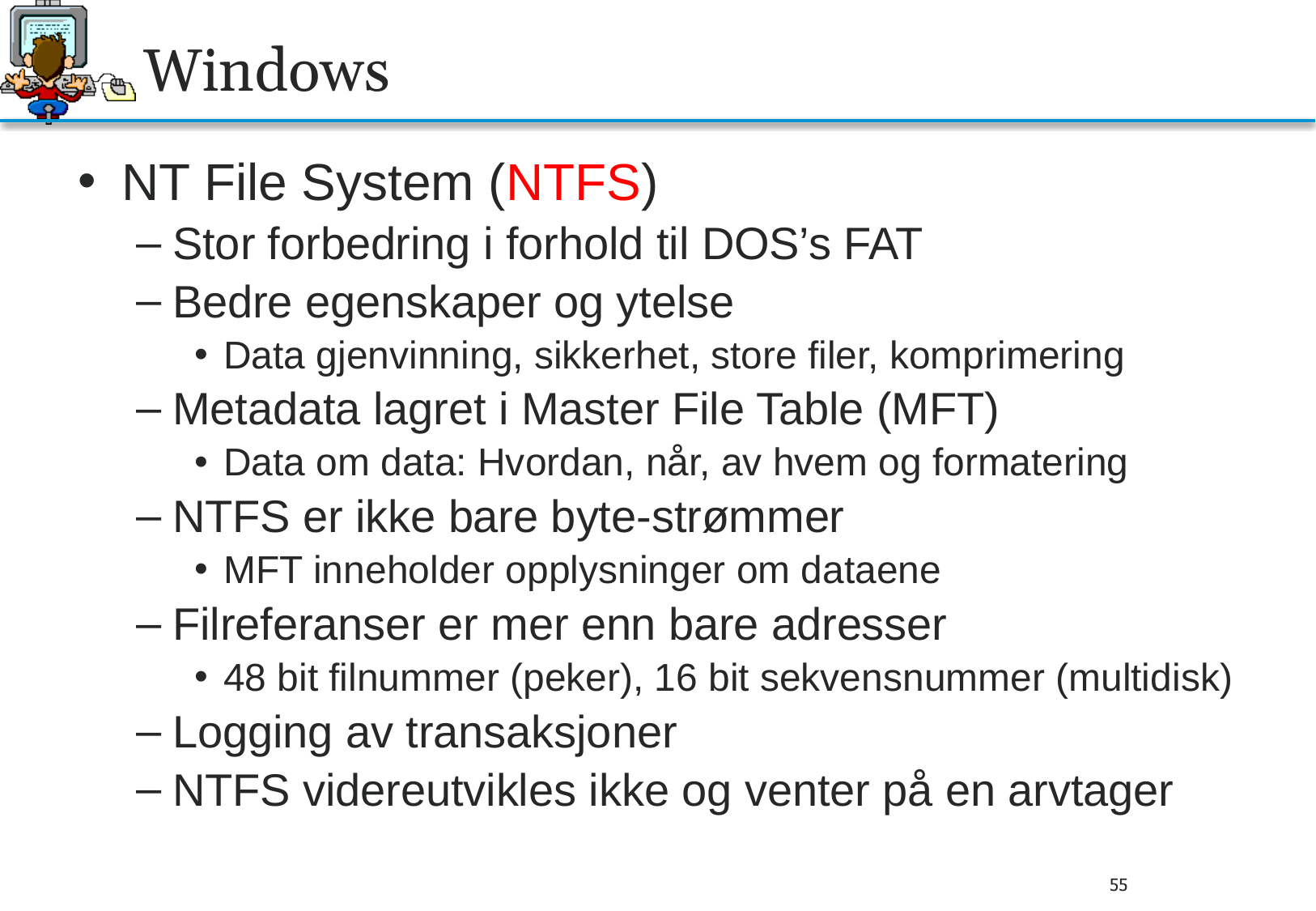

# Windows
NT File System (NTFS)
Stor forbedring i forhold til DOS’s FAT
Bedre egenskaper og ytelse
Data gjenvinning, sikkerhet, store filer, komprimering
Metadata lagret i Master File Table (MFT)
Data om data: Hvordan, når, av hvem og formatering
NTFS er ikke bare byte-strømmer
MFT inneholder opplysninger om dataene
Filreferanser er mer enn bare adresser
48 bit filnummer (peker), 16 bit sekvensnummer (multidisk)
Logging av transaksjoner
NTFS videreutvikles ikke og venter på en arvtager
55